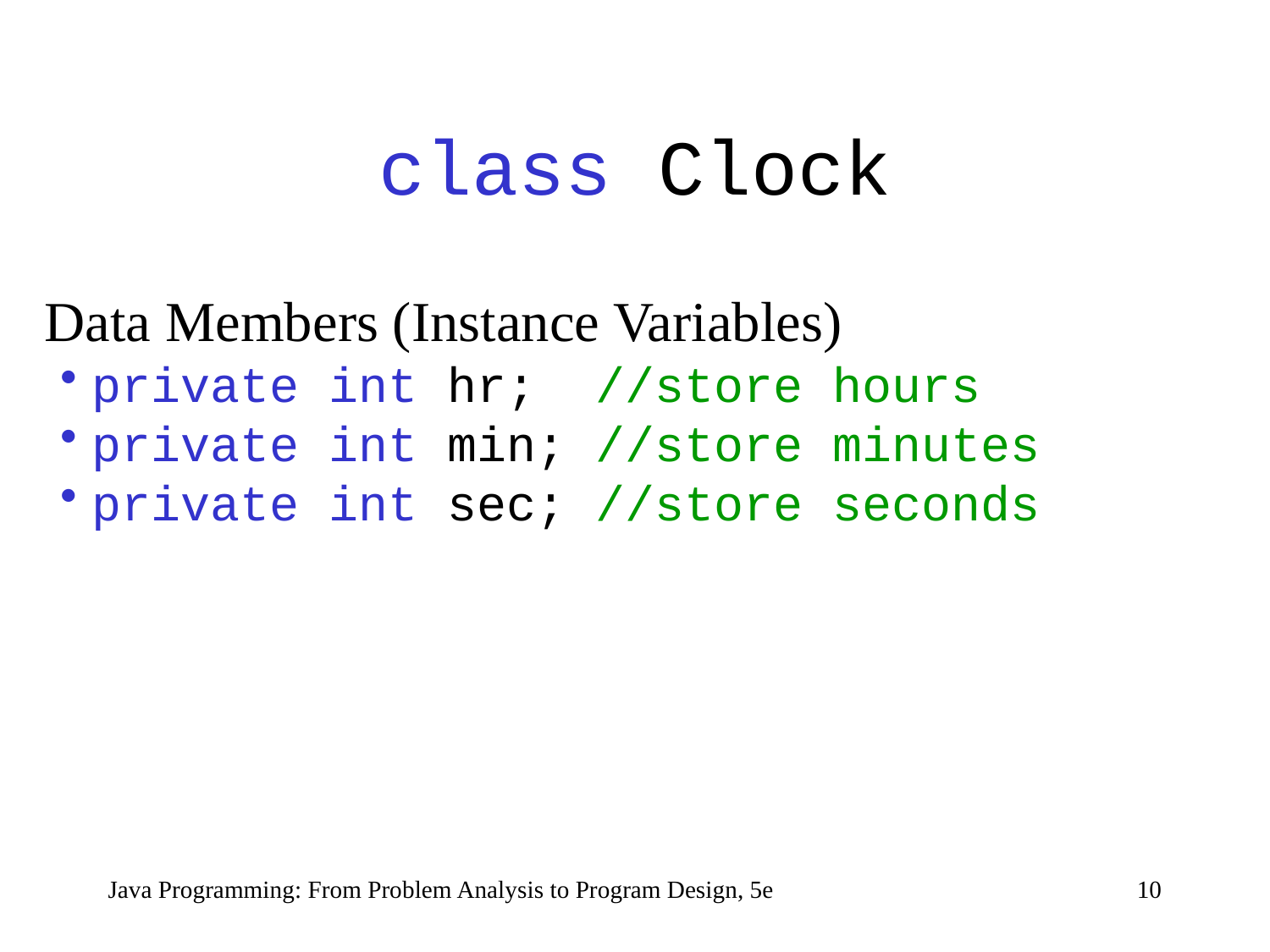

# class Clock
Data Members (Instance Variables)
private int hr;  //store hours
private int min; //store minutes
private int sec; //store seconds

Java Programming: From Problem Analysis to Program Design, 5e
10